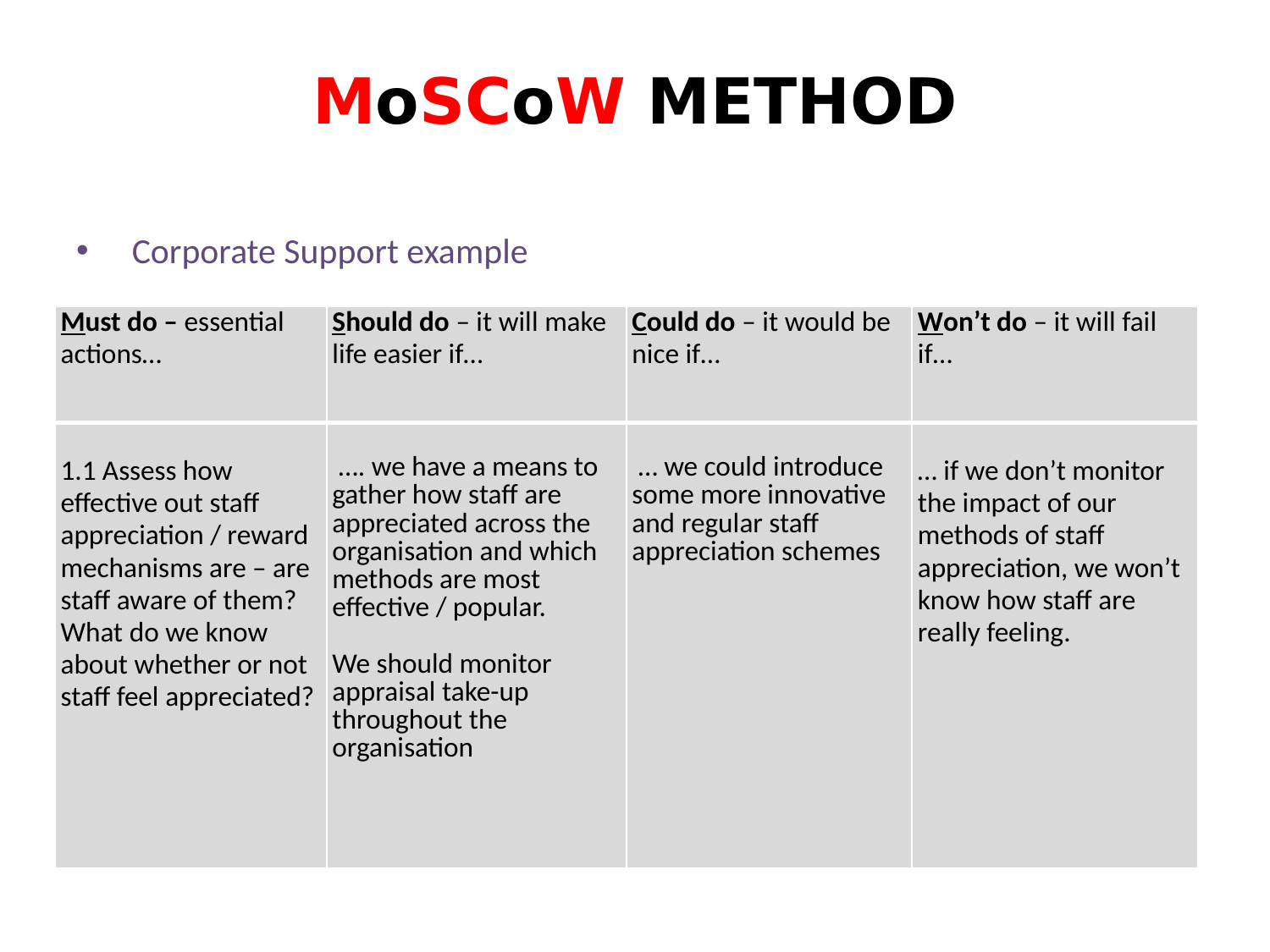

# MoSCoW METHOD

 Corporate Support example

| Must do – essential actions… | Should do – it will make life easier if… | Could do – it would be nice if… | Won’t do – it will fail if… |
| --- | --- | --- | --- |
| 1.1 Assess how effective out staff appreciation / reward mechanisms are – are staff aware of them? What do we know about whether or not staff feel appreciated? | …. we have a means to gather how staff are appreciated across the organisation and which methods are most effective / popular.   We should monitor appraisal take-up throughout the organisation | … we could introduce some more innovative and regular staff appreciation schemes | … if we don’t monitor the impact of our methods of staff appreciation, we won’t know how staff are really feeling. |